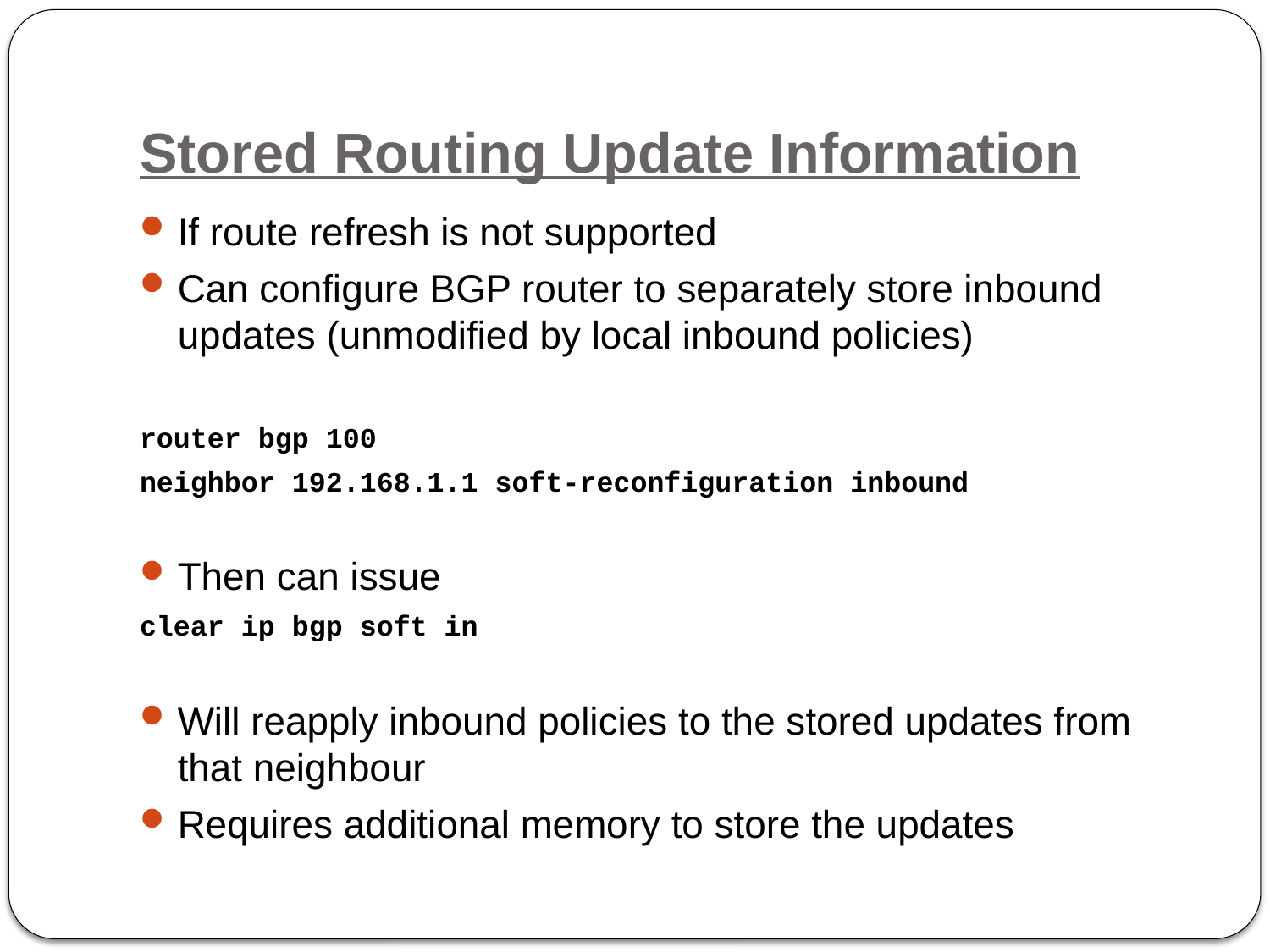

# Stored Routing Update Information
If route refresh is not supported
Can configure BGP router to separately store inbound updates (unmodified by local inbound policies)

router bgp 100
neighbor 192.168.1.1 soft-reconfiguration inbound

Then can issue
clear ip bgp soft in

Will reapply inbound policies to the stored updates from that neighbour
Requires additional memory to store the updates